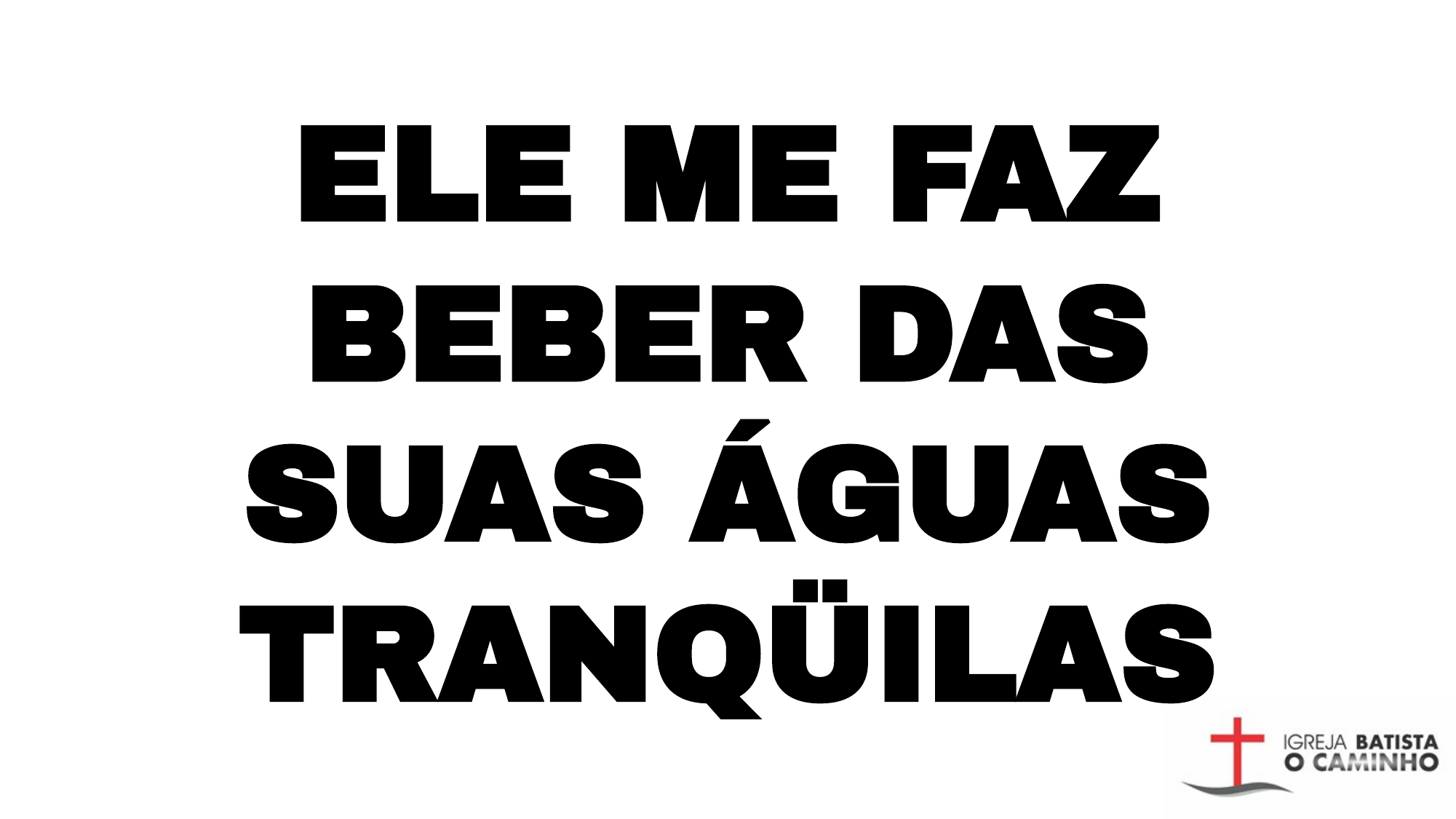

ELE ME FAZ BEBER DAS SUAS ÁGUAS TRANQÜILAS